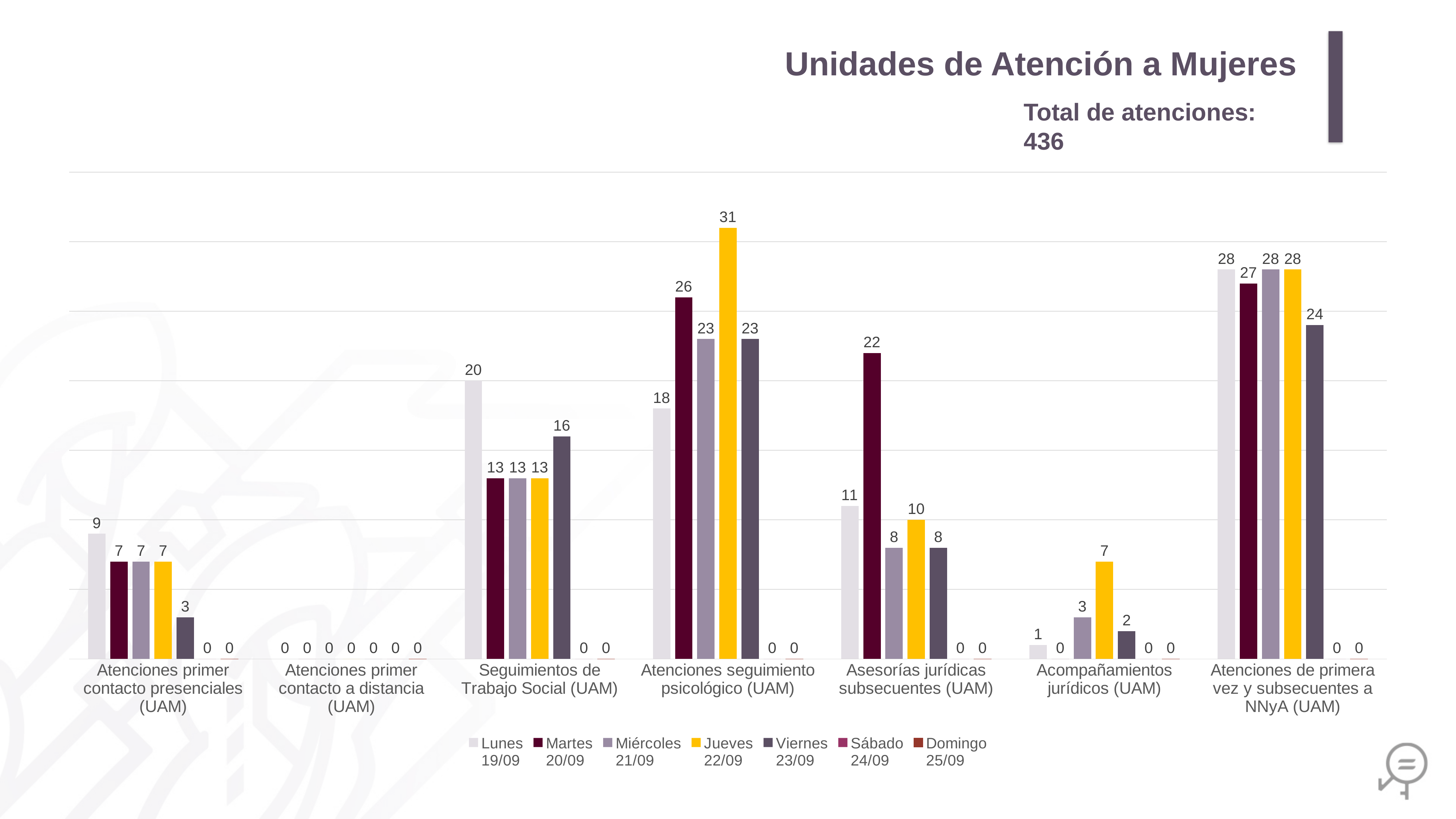

Unidades de Atención a Mujeres
Total de atenciones: 436

### Chart

| Category | Lunes
19/09 | Martes
20/09 | Miércoles
21/09 | Jueves
22/09 | Viernes
23/09 | Sábado
24/09 | Domingo
25/09 |
|---|---|---|---|---|---|---|---|
| Atenciones primer contacto presenciales (UAM) | 9.0 | 7.0 | 7.0 | 7.0 | 3.0 | 0.0 | 0.0 |
| Atenciones primer contacto a distancia (UAM) | 0.0 | 0.0 | 0.0 | 0.0 | 0.0 | 0.0 | 0.0 |
| Seguimientos de Trabajo Social (UAM) | 20.0 | 13.0 | 13.0 | 13.0 | 16.0 | 0.0 | 0.0 |
| Atenciones seguimiento psicológico (UAM) | 18.0 | 26.0 | 23.0 | 31.0 | 23.0 | 0.0 | 0.0 |
| Asesorías jurídicas subsecuentes (UAM) | 11.0 | 22.0 | 8.0 | 10.0 | 8.0 | 0.0 | 0.0 |
| Acompañamientos jurídicos (UAM) | 1.0 | 0.0 | 3.0 | 7.0 | 2.0 | 0.0 | 0.0 |
| Atenciones de primera vez y subsecuentes a NNyA (UAM) | 28.0 | 27.0 | 28.0 | 28.0 | 24.0 | 0.0 | 0.0 |